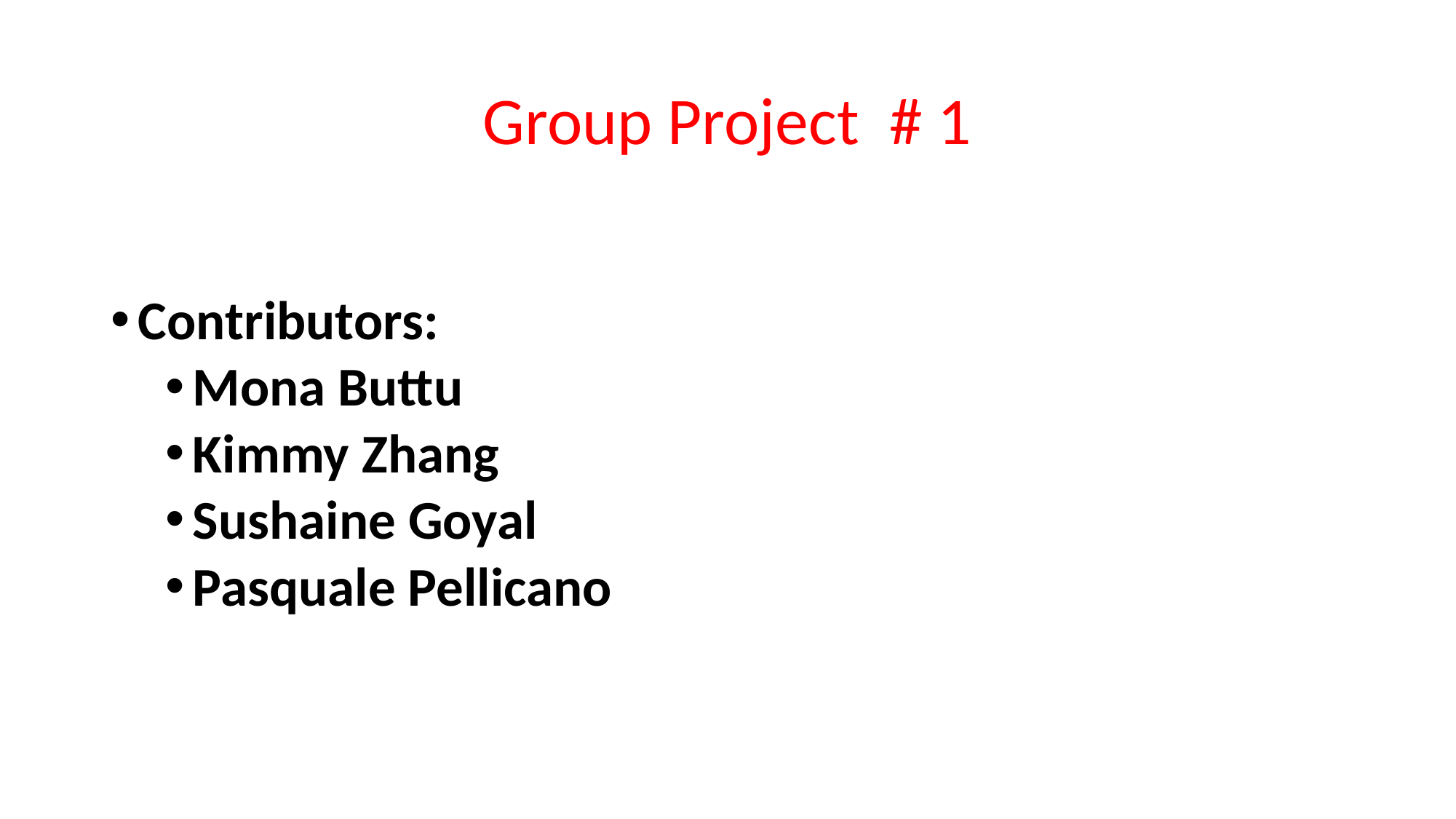

# Group Project  # 1
Contributors:
Mona Buttu
Kimmy Zhang
Sushaine Goyal
Pasquale Pellicano